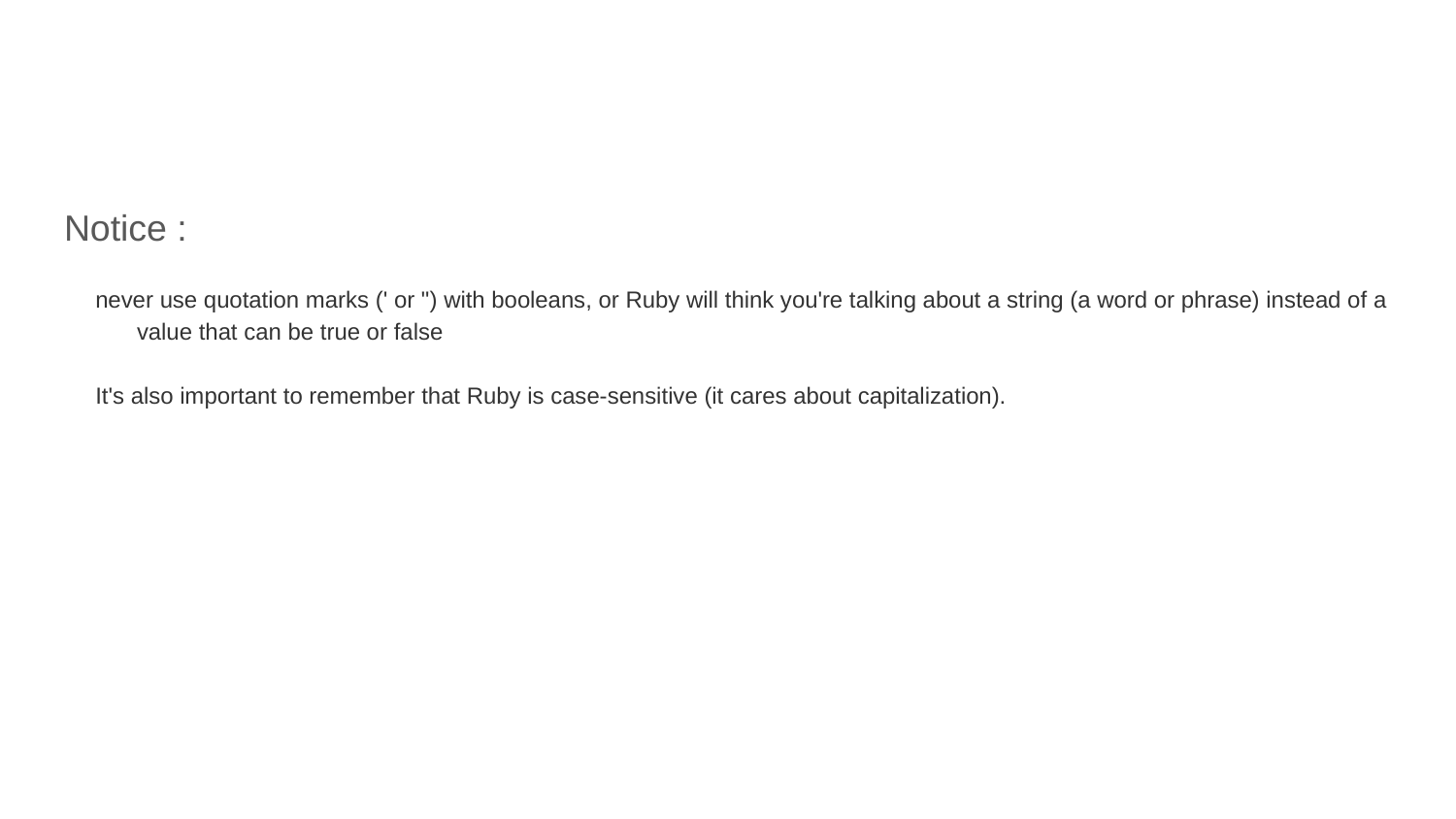

Notice :
 never use quotation marks (' or ") with booleans, or Ruby will think you're talking about a string (a word or phrase) instead of a value that can be true or false
 It's also important to remember that Ruby is case-sensitive (it cares about capitalization).